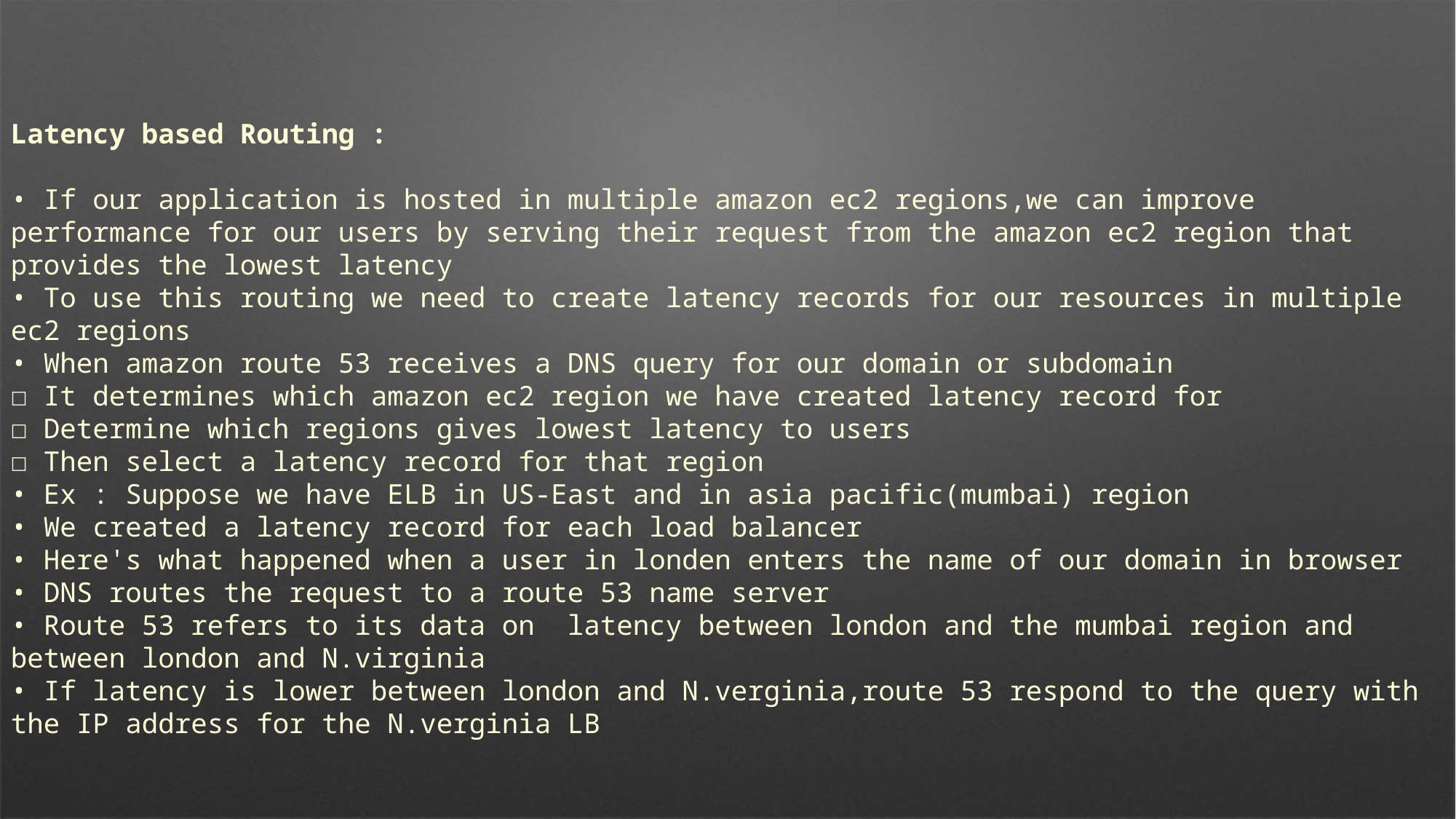

Latency based Routing :

• If our application is hosted in multiple amazon ec2 regions,we can improve performance for our users by serving their request from the amazon ec2 region that provides the lowest latency
• To use this routing we need to create latency records for our resources in multiple ec2 regions
• When amazon route 53 receives a DNS query for our domain or subdomain
☐ It determines which amazon ec2 region we have created latency record for
☐ Determine which regions gives lowest latency to users
☐ Then select a latency record for that region
• Ex : Suppose we have ELB in US-East and in asia pacific(mumbai) region
• We created a latency record for each load balancer
• Here's what happened when a user in londen enters the name of our domain in browser
• DNS routes the request to a route 53 name server
• Route 53 refers to its data on  latency between london and the mumbai region and between london and N.virginia
• If latency is lower between london and N.verginia,route 53 respond to the query with the IP address for the N.verginia LB